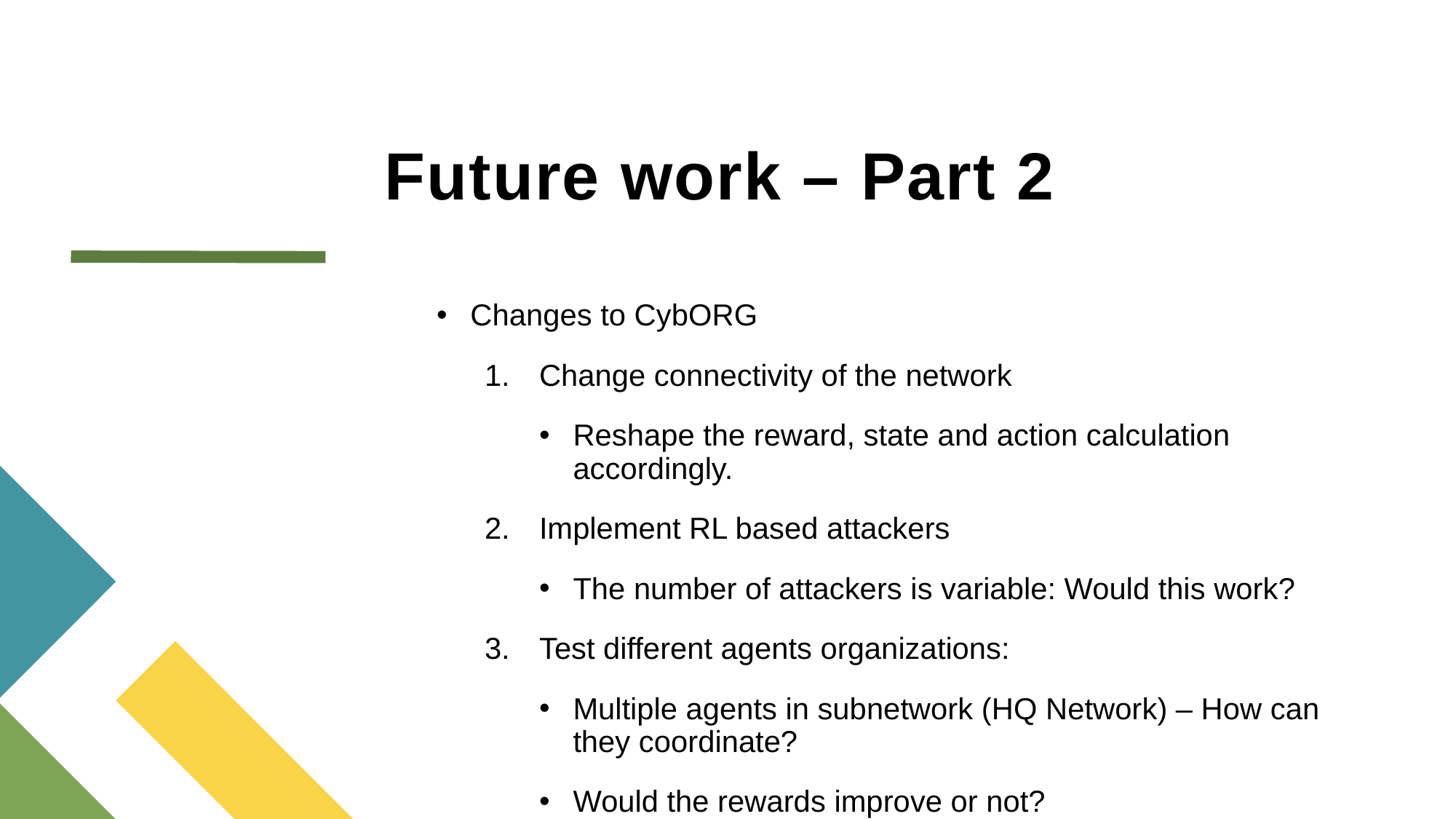

# Future work – Part 2
Changes to CybORG
Change connectivity of the network
Reshape the reward, state and action calculation accordingly.
Implement RL based attackers
The number of attackers is variable: Would this work?
Test different agents organizations:
Multiple agents in subnetwork (HQ Network) – How can they coordinate?
Would the rewards improve or not?